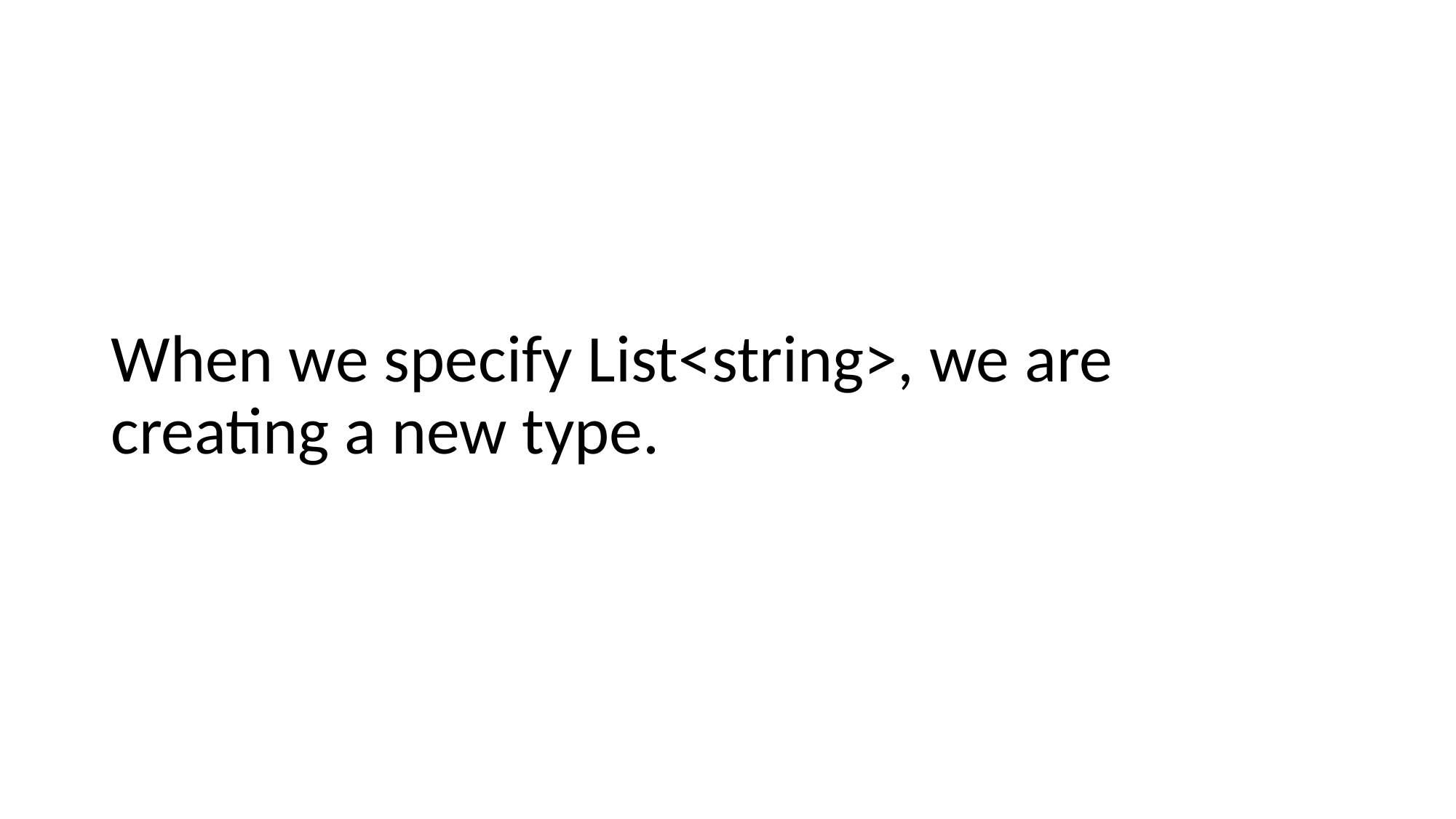

# When we specify List<string>, we are creating a new type.